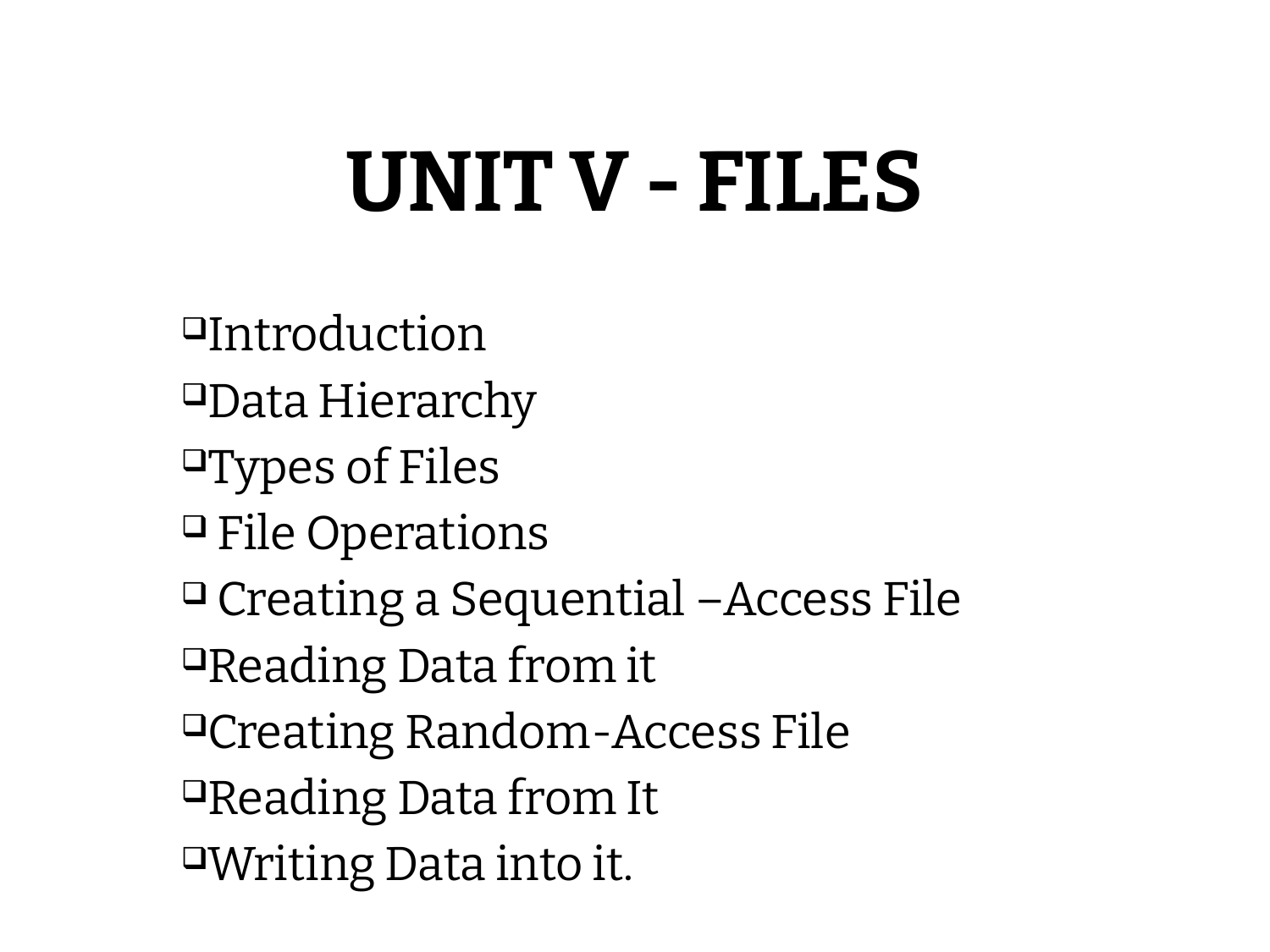

# Unit V - Files
Introduction
Data Hierarchy
Types of Files
 File Operations
 Creating a Sequential –Access File
Reading Data from it
Creating Random-Access File
Reading Data from It
Writing Data into it.